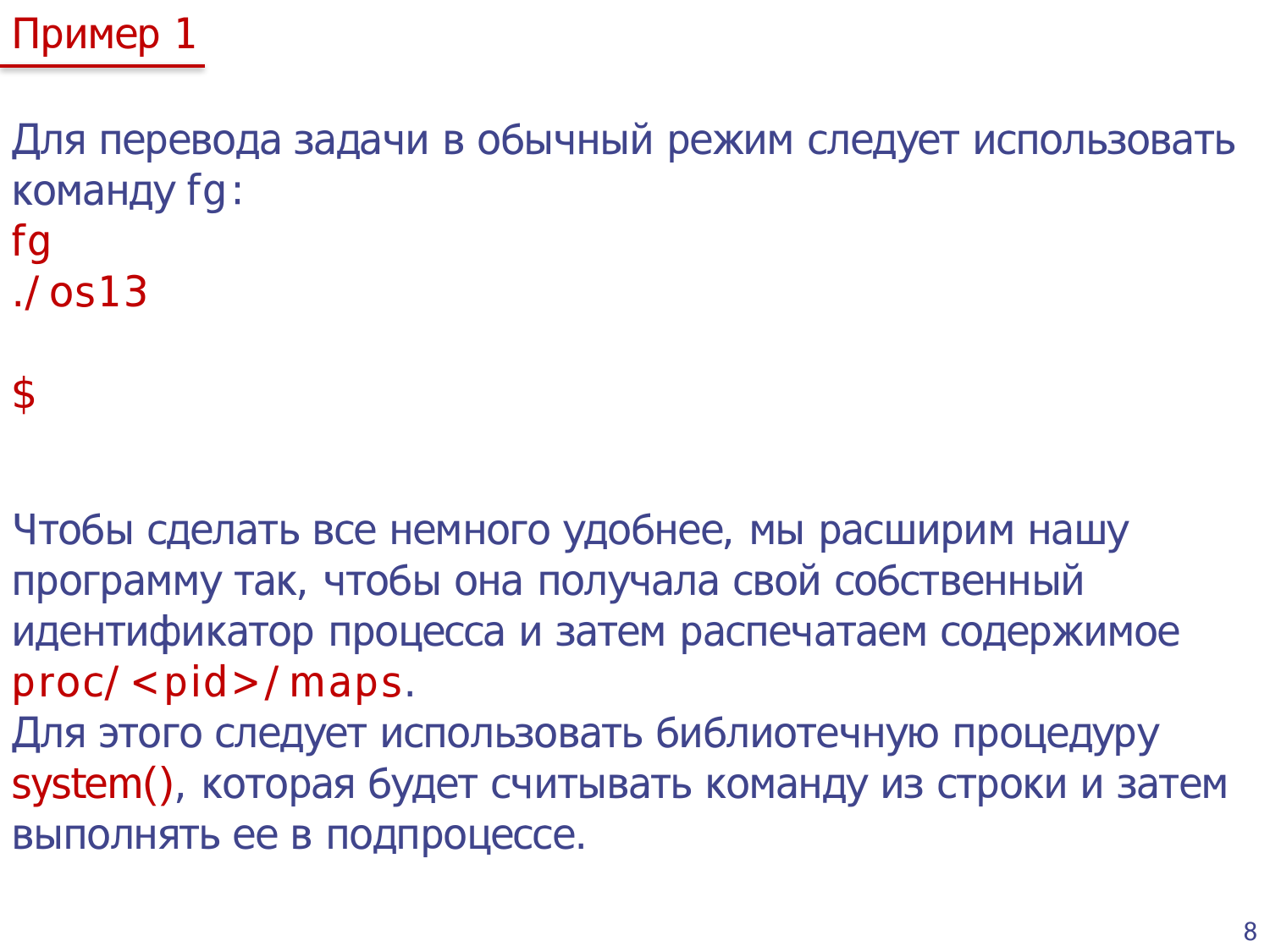

Пример 1
Для перевода задачи в обычный режим следует использовать команду fg:
fg
./os13

$
Чтобы сделать все немного удобнее, мы расширим нашу программу так, чтобы она получала свой собственный идентификатор процесса и затем распечатаем содержимое proc/<pid>/maps.
Для этого следует использовать библиотечную процедуру system(), которая будет считывать команду из строки и затем выполнять ее в подпроцессе.
8